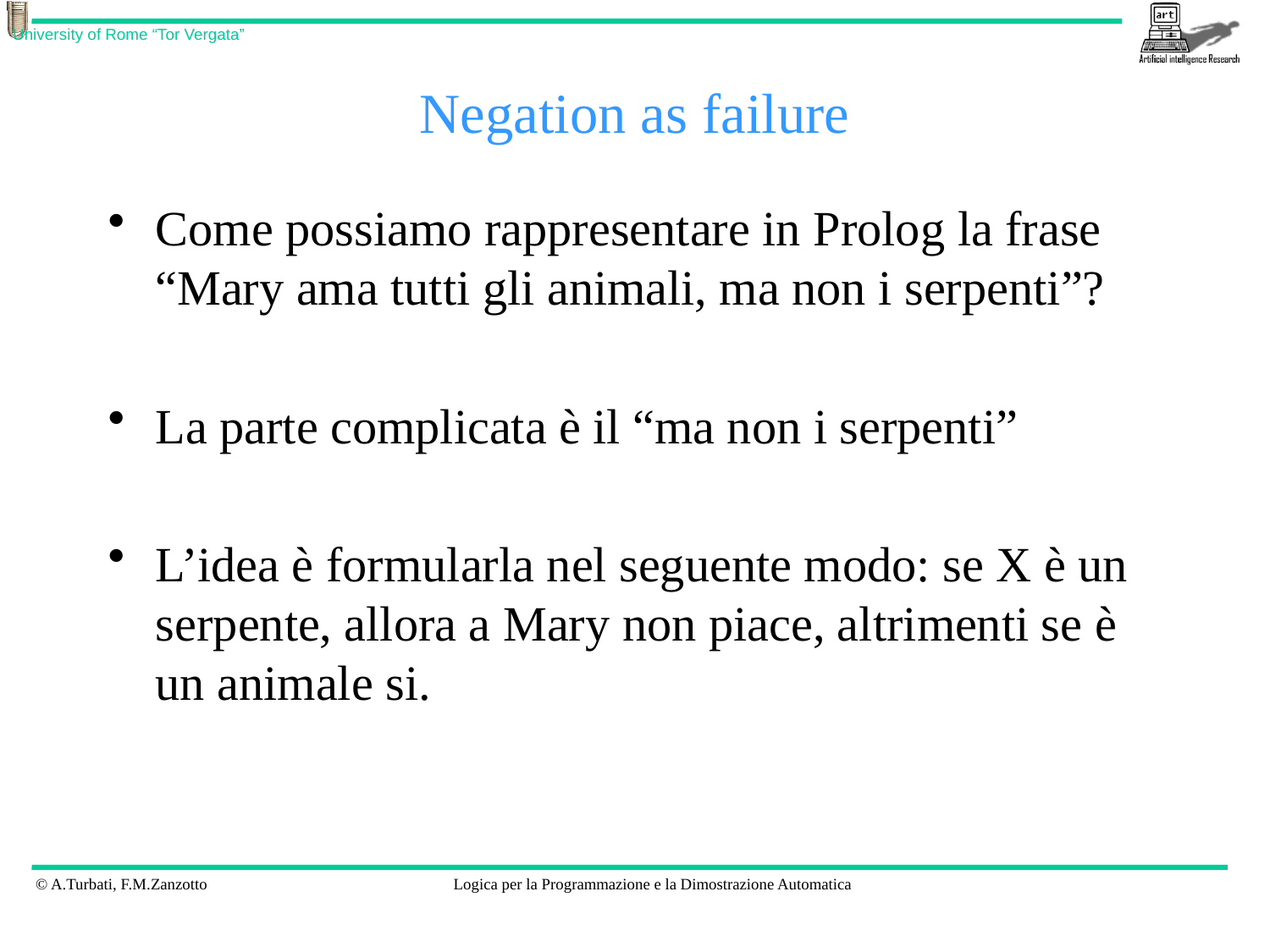

# Negation as failure
Come possiamo rappresentare in Prolog la frase “Mary ama tutti gli animali, ma non i serpenti”?

La parte complicata è il “ma non i serpenti”

L’idea è formularla nel seguente modo: se X è un serpente, allora a Mary non piace, altrimenti se è un animale si.